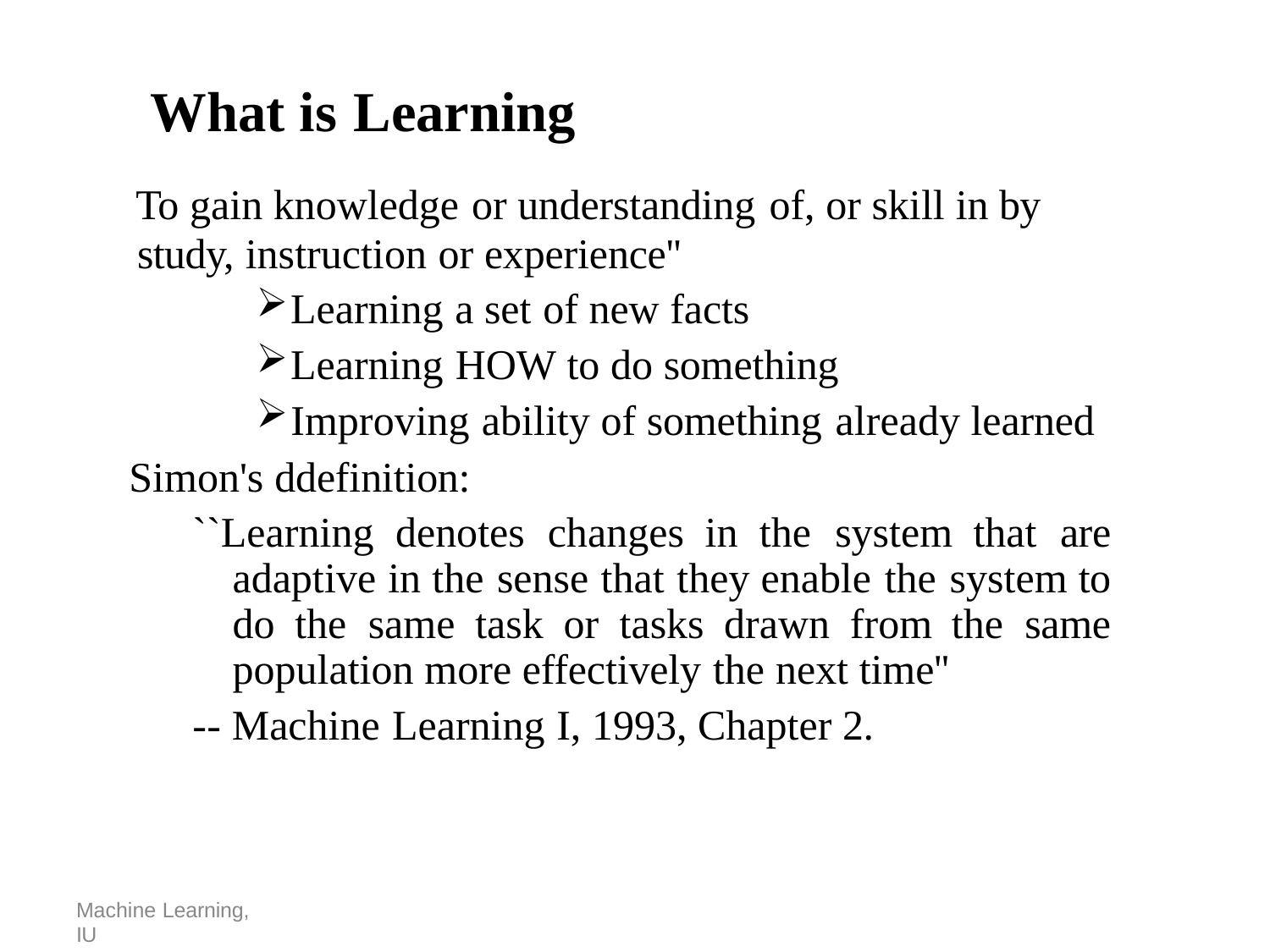

# What is Learning
To gain knowledge or understanding of, or skill in by
study, instruction or experience''
Learning a set of new facts
Learning HOW to do something
Improving ability of something already learned
Simon's ddefinition:
``Learning denotes  changes in the  system that  are adaptive in the sense that they enable the system to do the same task or tasks drawn from the same population more effectively the next time''
-- Machine Learning I, 1993, Chapter 2.
Machine Learning, IU